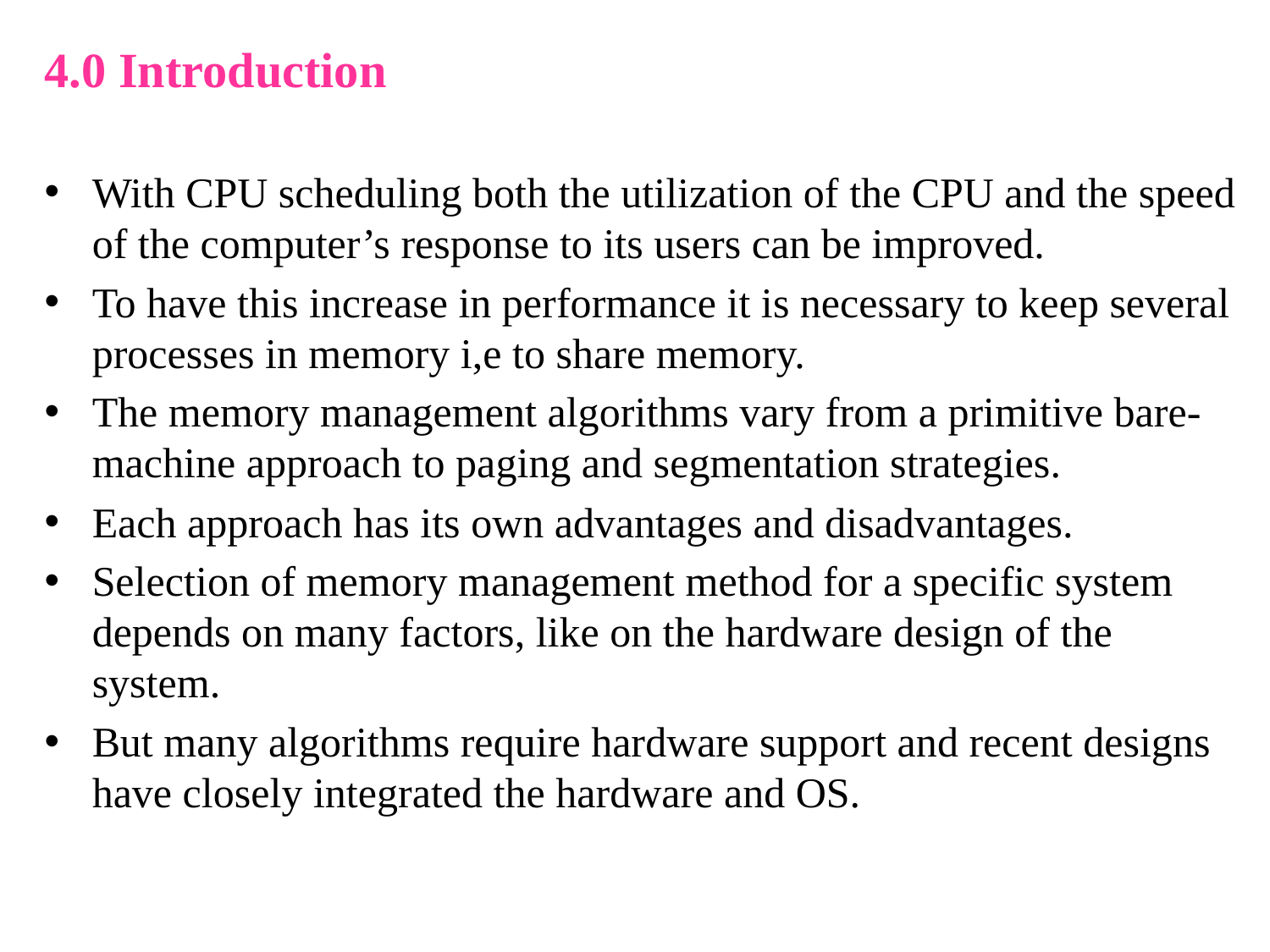

4.0 Introduction

With CPU scheduling both the utilization of the CPU and the speed of the computer’s response to its users can be improved.
To have this increase in performance it is necessary to keep several processes in memory i,e to share memory.
The memory management algorithms vary from a primitive bare-machine approach to paging and segmentation strategies.
Each approach has its own advantages and disadvantages.
Selection of memory management method for a specific system depends on many factors, like on the hardware design of the system.
But many algorithms require hardware support and recent designs have closely integrated the hardware and OS.